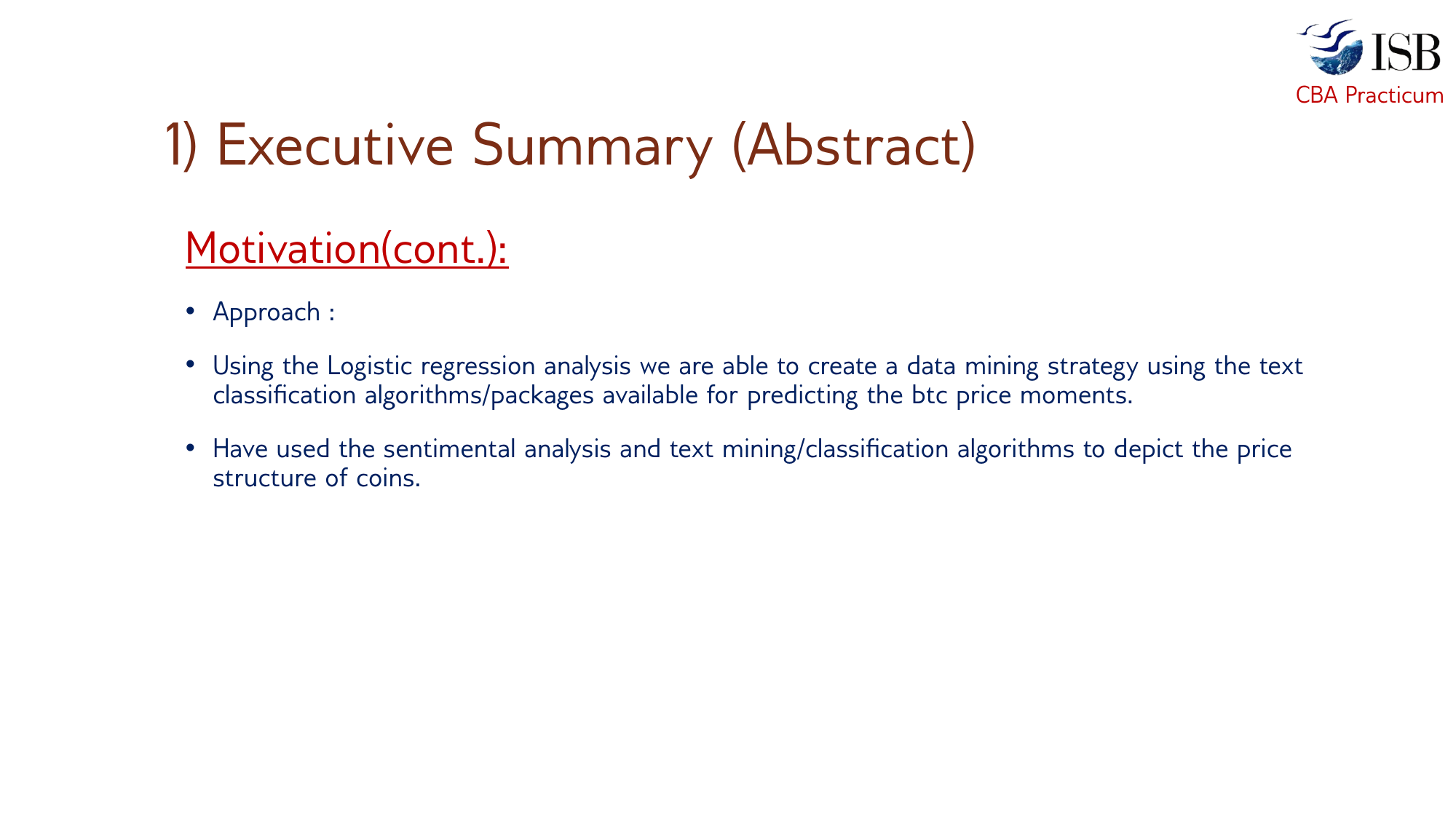

# 1) Executive Summary (Abstract)
Motivation(cont.):
Approach :
Using the Logistic regression analysis we are able to create a data mining strategy using the text classification algorithms/packages available for predicting the btc price moments.
Have used the sentimental analysis and text mining/classification algorithms to depict the price structure of coins.

4